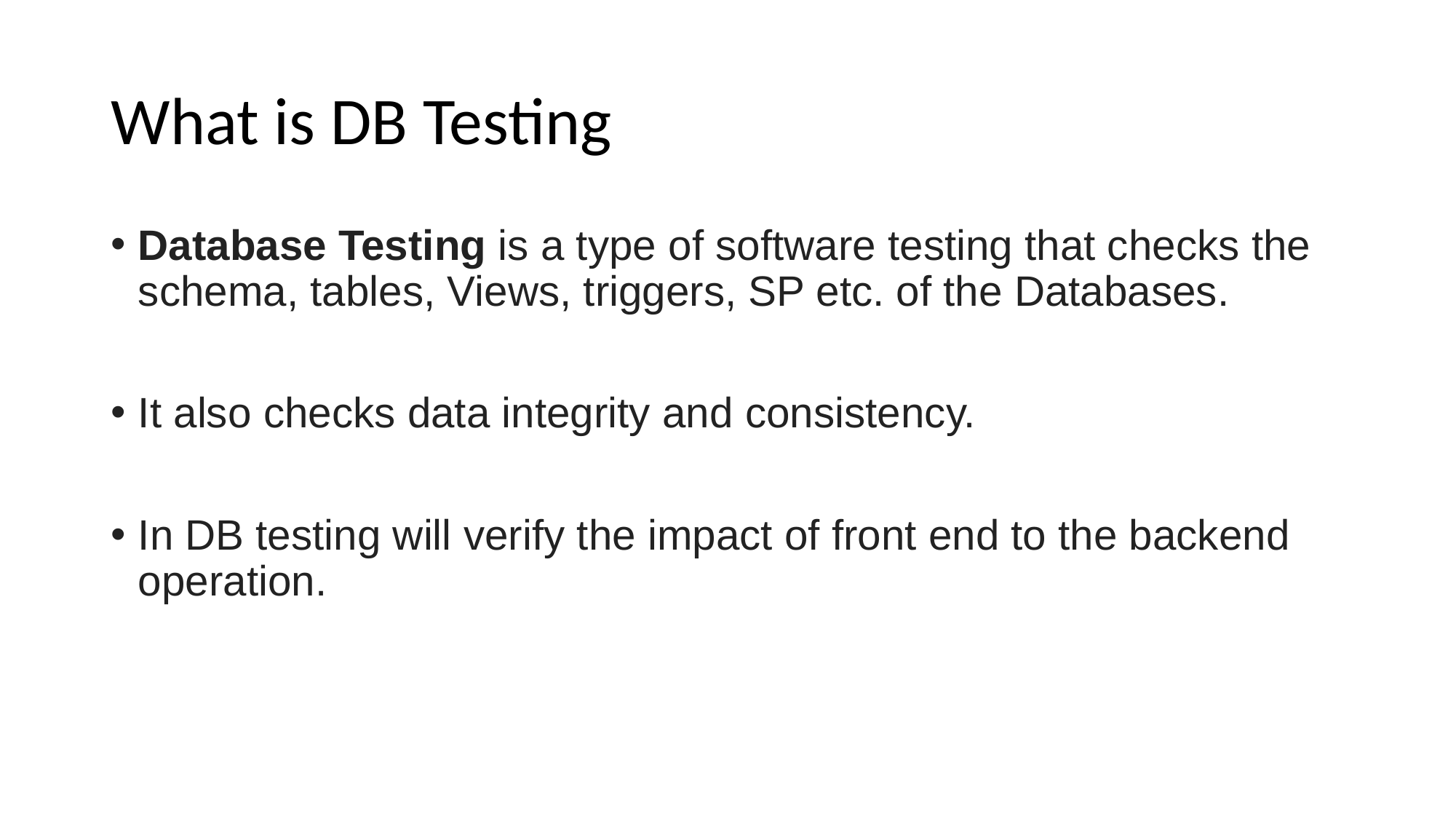

# What is DB Testing
Database Testing is a type of software testing that checks the schema, tables, Views, triggers, SP etc. of the Databases.

It also checks data integrity and consistency.

In DB testing will verify the impact of front end to the backend operation.